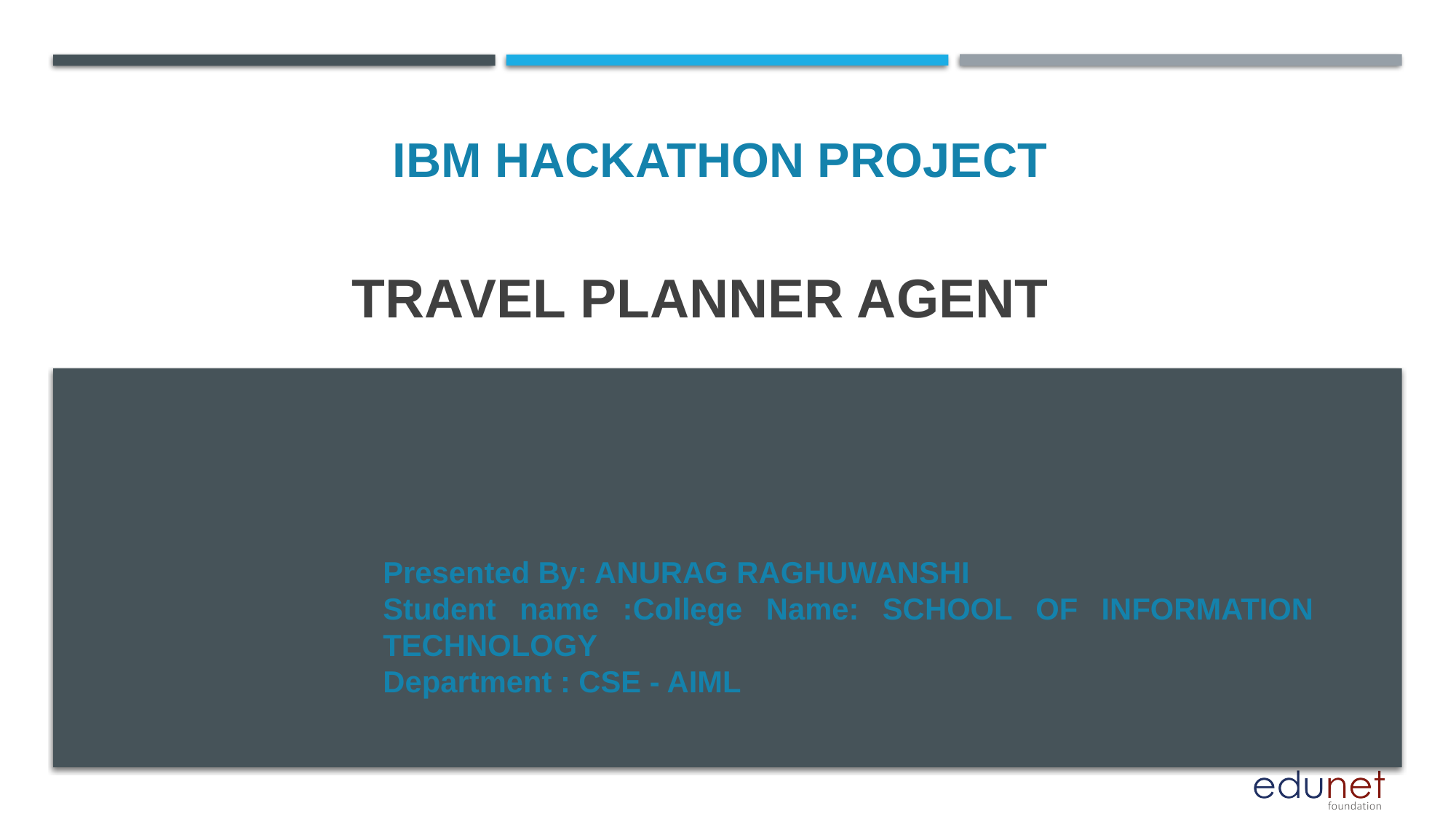

IBM HACKATHON PROJECT
# Travel Planner Agent
Presented By: ANURAG RAGHUWANSHI
Student name :College Name: SCHOOL OF INFORMATION TECHNOLOGY
Department : CSE - AIML